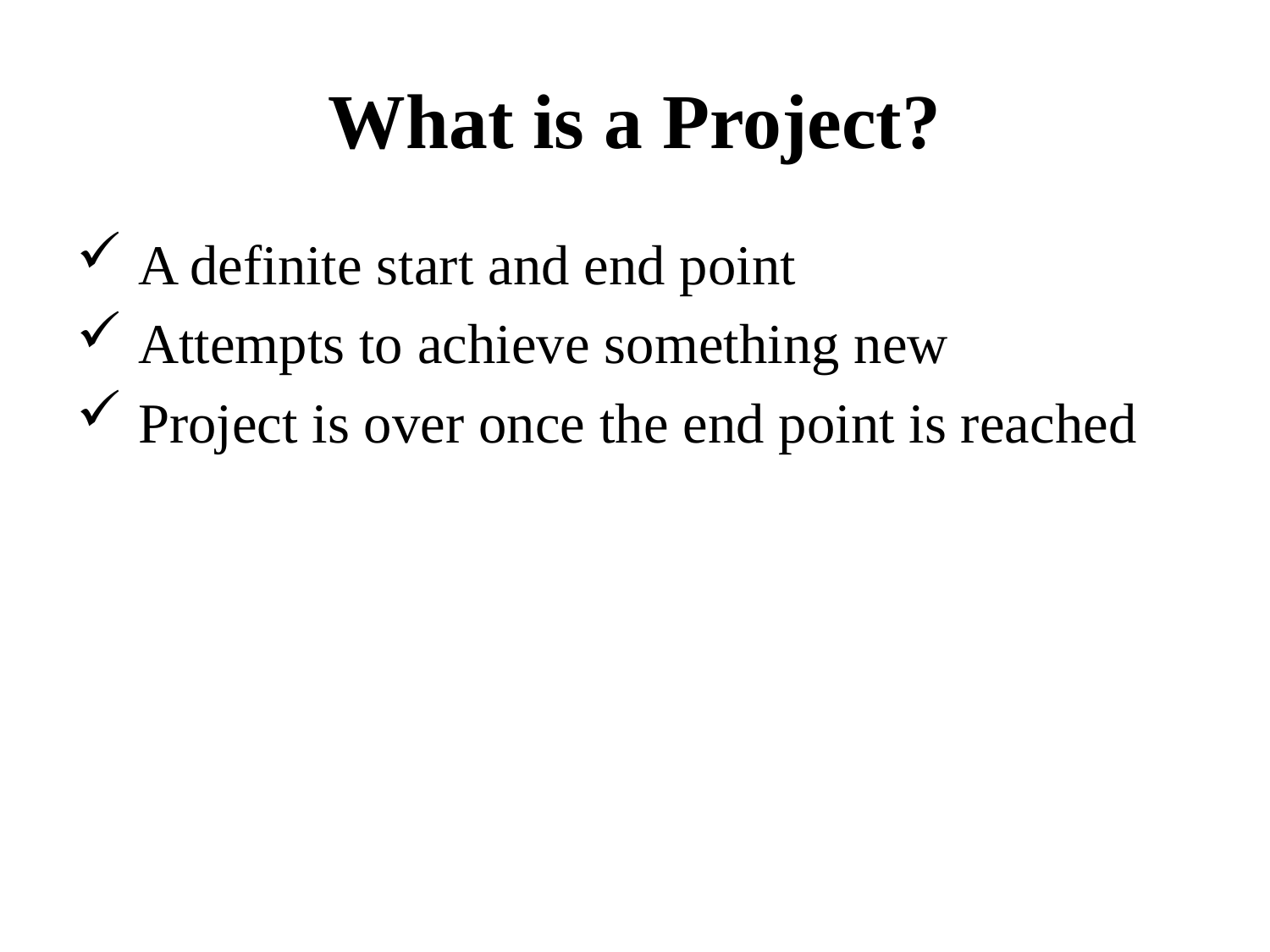

# What is a Project?
 A definite start and end point
 Attempts to achieve something new
 Project is over once the end point is reached